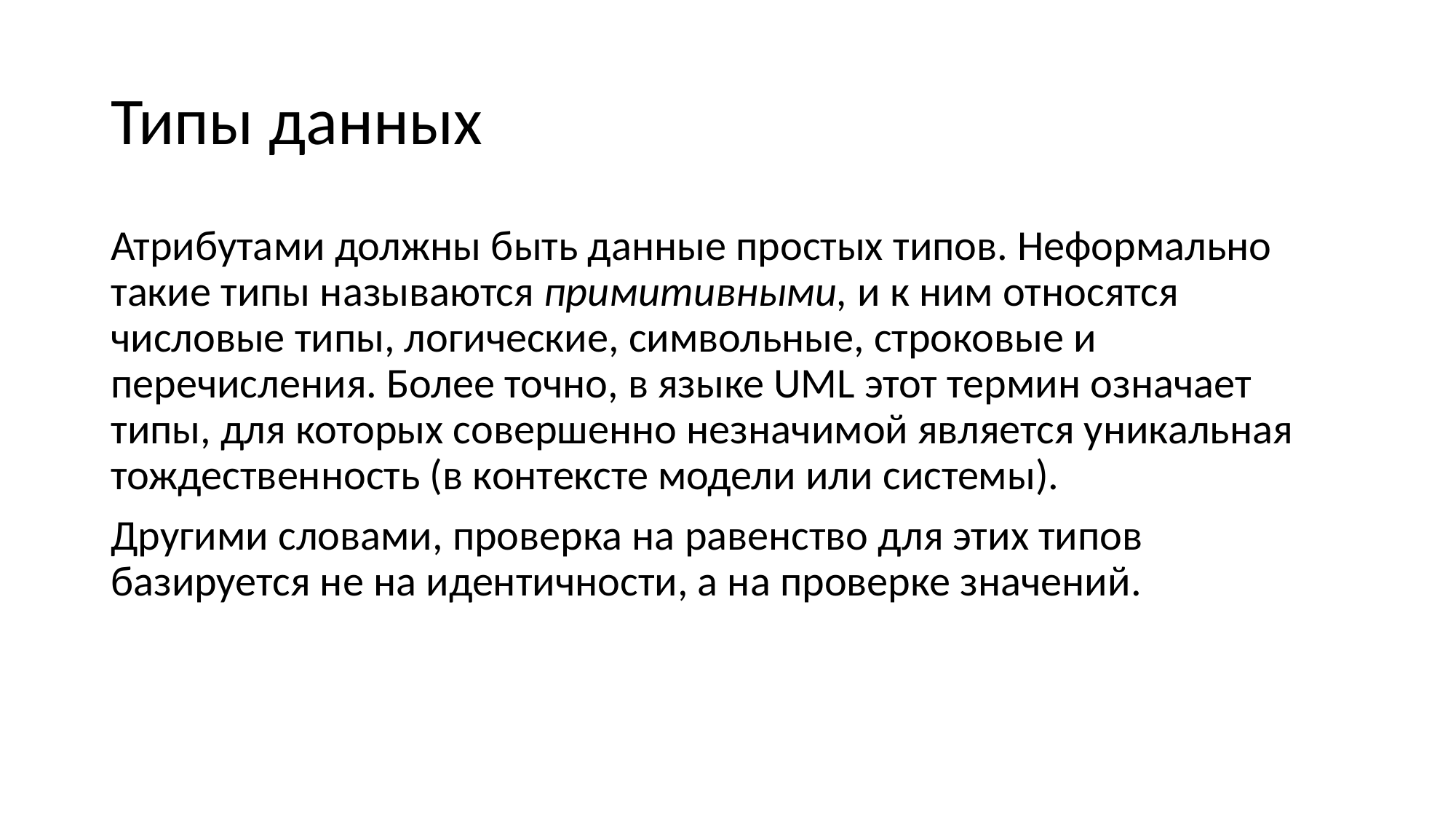

# Типы данных
Атрибутами должны быть данные простых типов. Неформально такие типы называются примитивными, и к ним относятся числовые типы, логические, символьные, строковые и перечисления. Более точно, в языке UML этот термин означает типы, для которых совершенно незначимой является уникальная тождественность (в контексте модели или системы).
Другими словами, проверка на равенство для этих типов базируется не на идентичности, а на проверке значений.